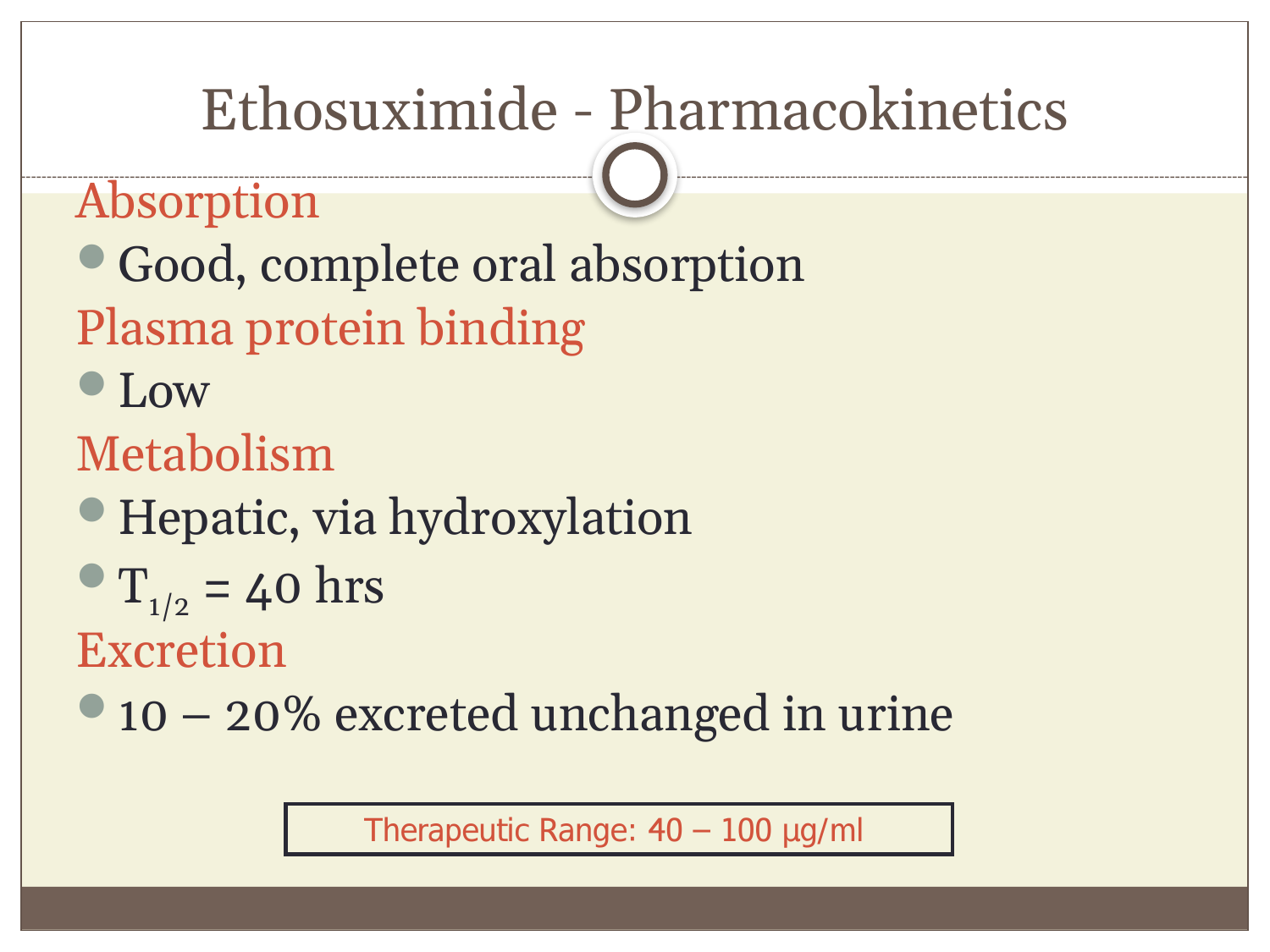

# Ethosuximide - Pharmacokinetics
Absorption
Good, complete oral absorption
Plasma protein binding
Low
Metabolism
Hepatic, via hydroxylation
T1/2 = 40 hrs
Excretion
10 – 20% excreted unchanged in urine

Therapeutic Range: 40 – 100 µg/ml